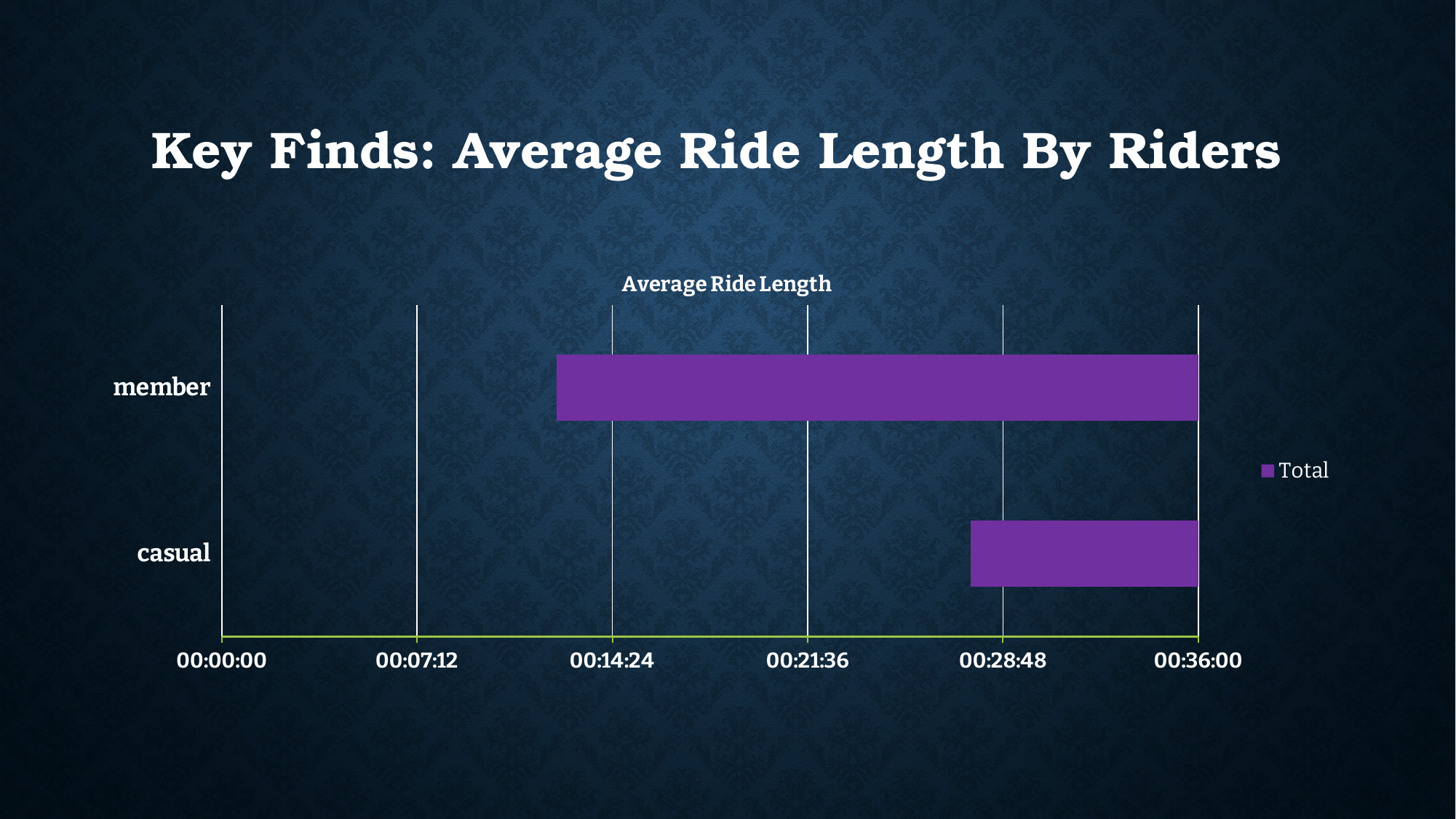

# Key Finds: Average Ride Length By Riders

### Chart: Average Ride Length

| Category | Total |
|---|---|
| casual | 0.01918143906400266 |
| member | 0.008574386636071865 |